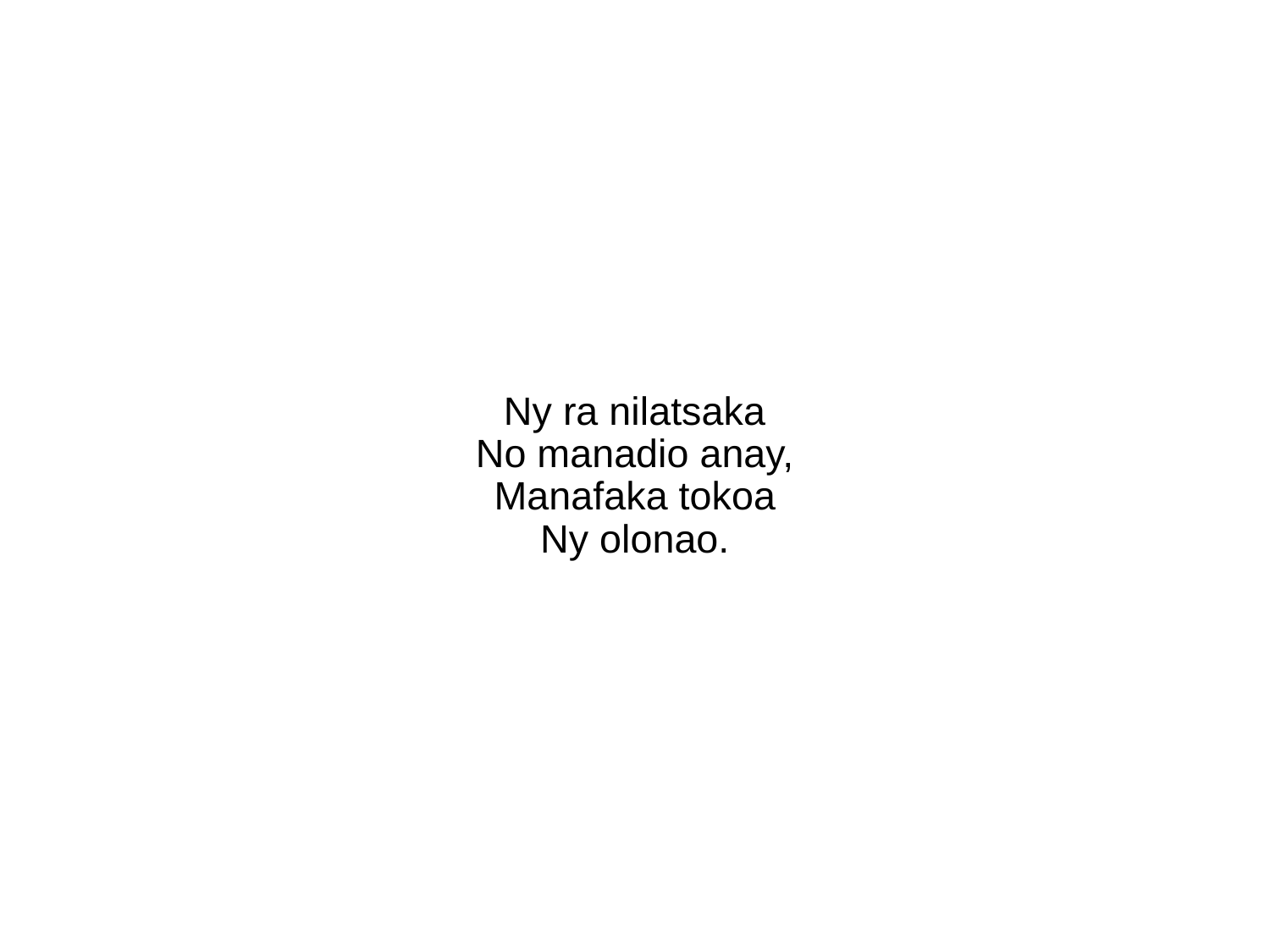

Ny ra nilatsaka
No manadio anay,
Manafaka tokoa
Ny olonao.